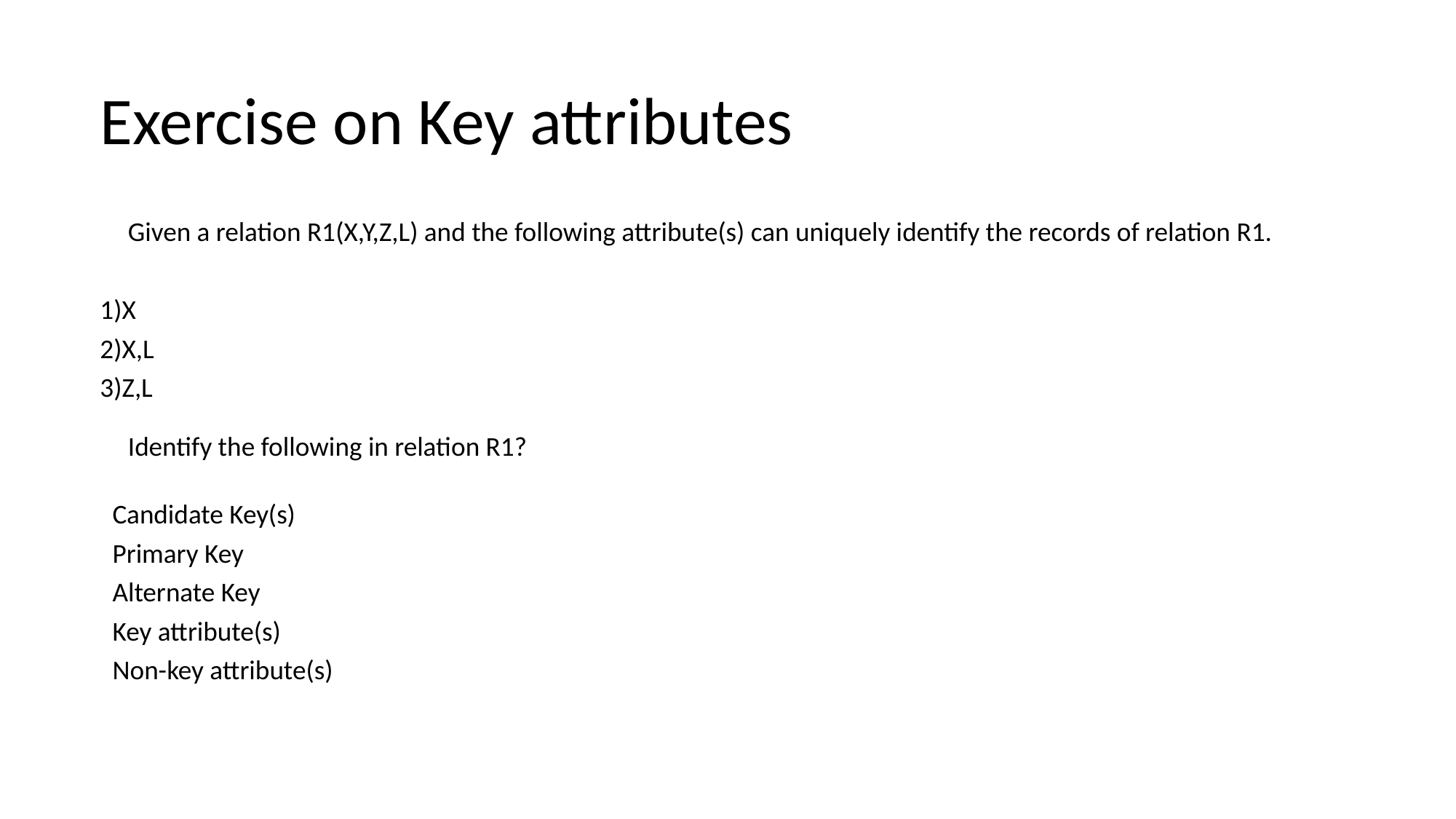

Exercise on Key attributes
	Given a relation R1(X,Y,Z,L) and the following attribute(s) can uniquely identify the records of relation R1.

1)X
2)X,L
3)Z,L
Identify the following in relation R1?
  Candidate Key(s)
  Primary Key
  Alternate Key
  Key attribute(s)
  Non-key attribute(s)

13